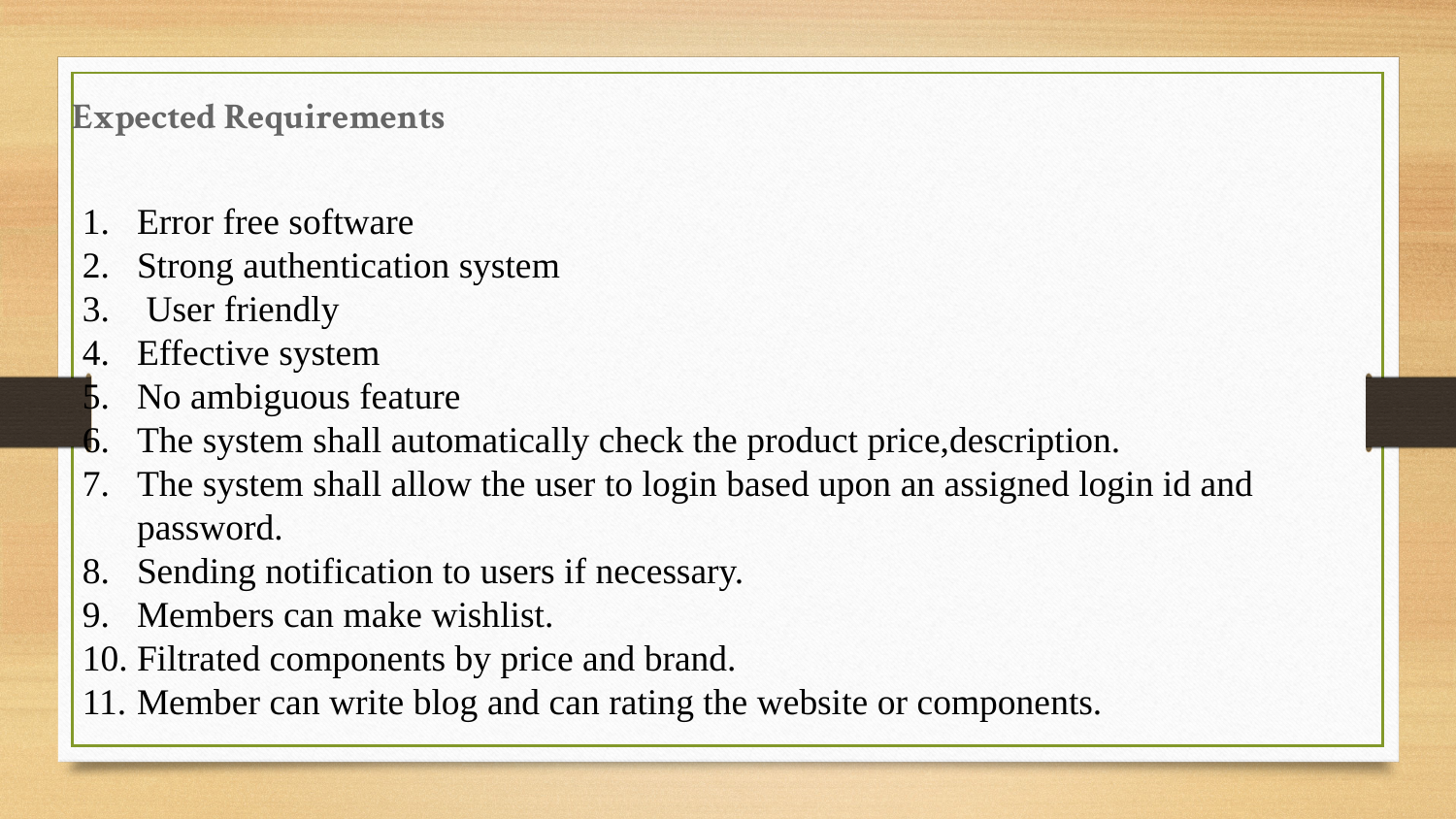

# Expected Requirements
Error free software
Strong authentication system
 User friendly
Effective system
No ambiguous feature
The system shall automatically check the product price,description.
The system shall allow the user to login based upon an assigned login id and password.
Sending notification to users if necessary.
Members can make wishlist.
Filtrated components by price and brand.
Member can write blog and can rating the website or components.